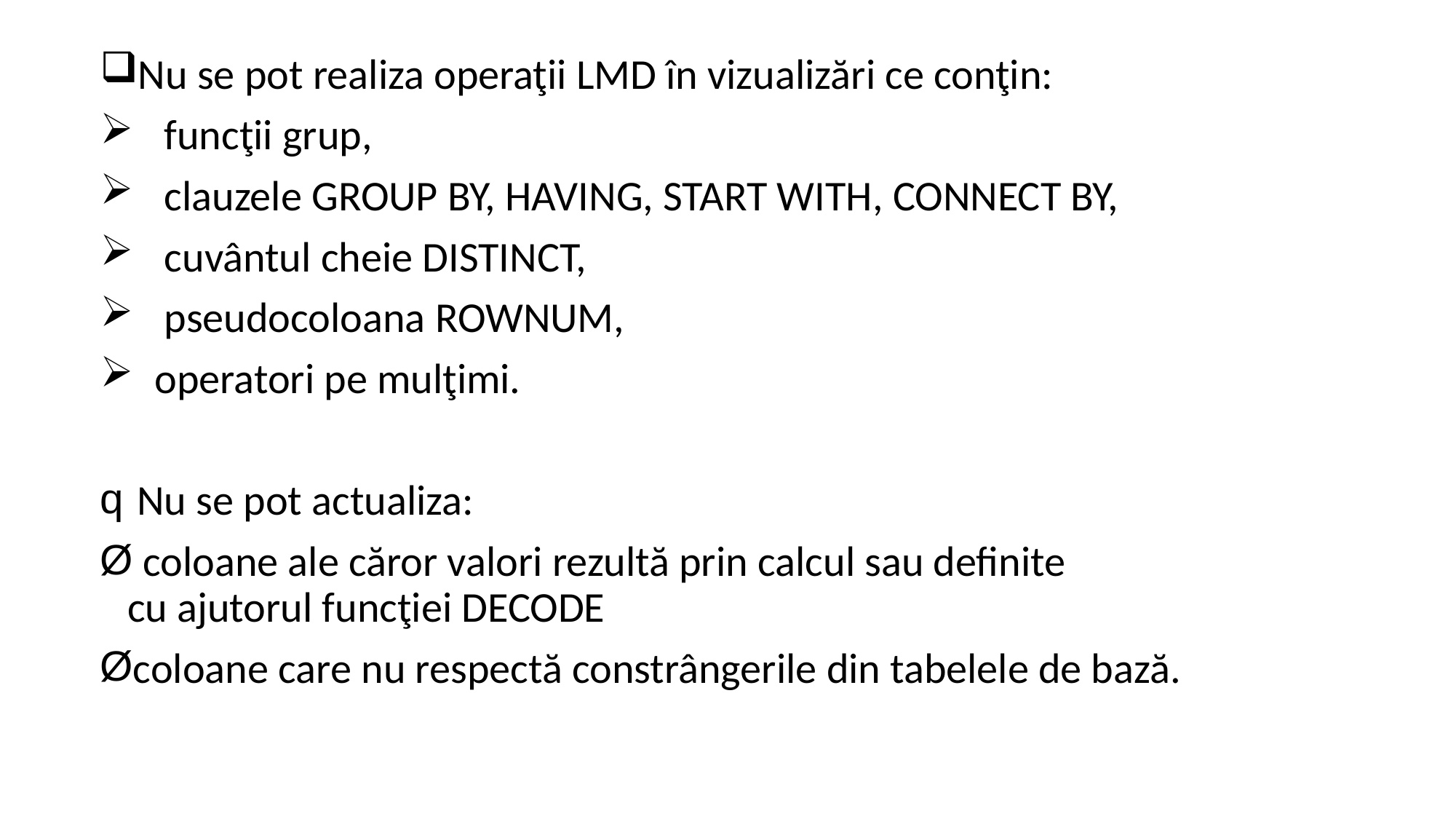

Nu se pot realiza operaţii LMD în vizualizări ce conţin:
 funcţii grup,
 clauzele GROUP BY, HAVING, START WITH, CONNECT BY,
 cuvântul cheie DISTINCT,
 pseudocoloana ROWNUM,
operatori pe mulţimi.

 Nu se pot actualiza:
 coloane ale căror valori rezultă prin calcul sau definite cu ajutorul funcţiei DECODE
coloane care nu respectă constrângerile din tabelele de bază.